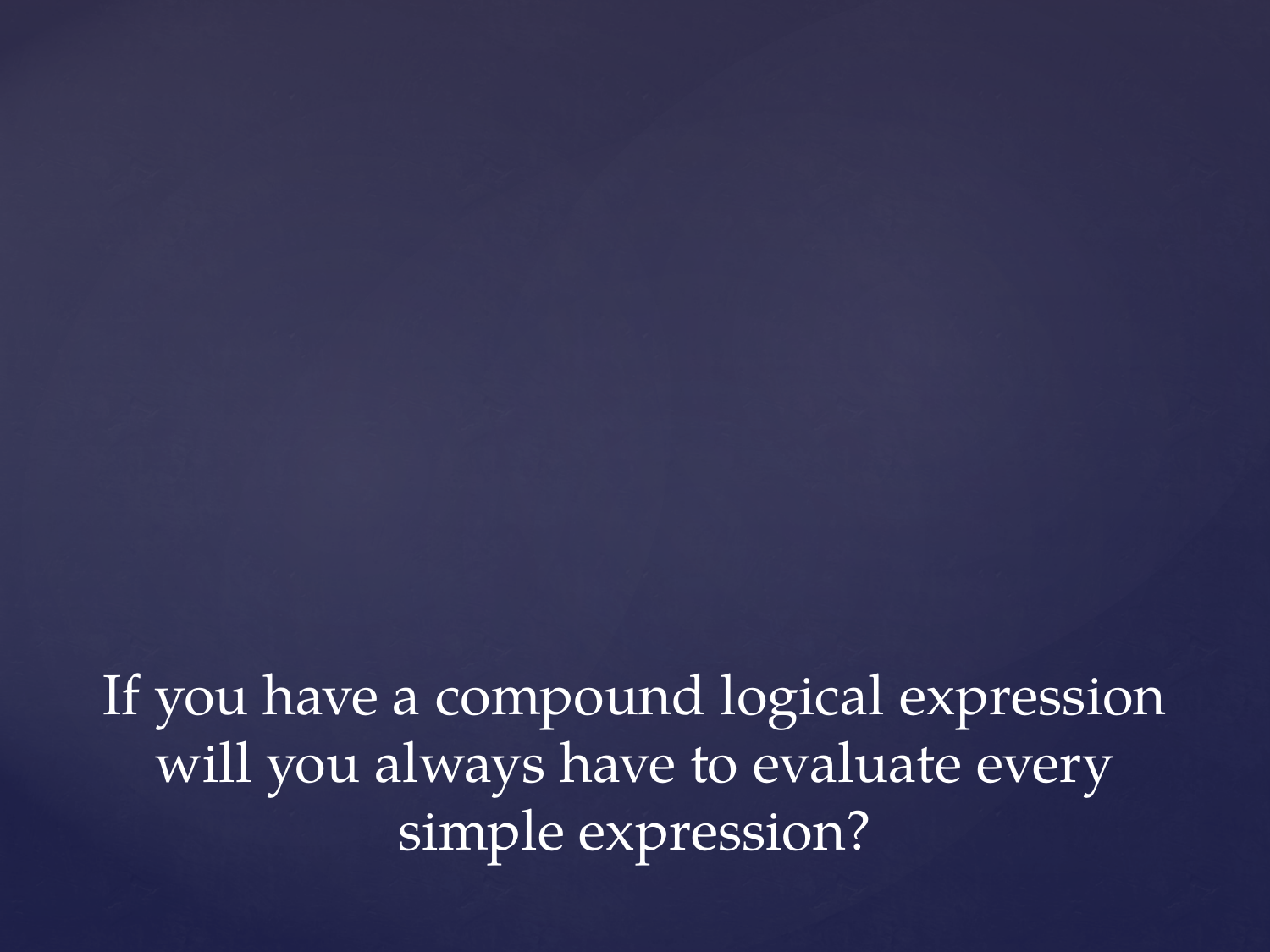

# If you have a compound logical expression will you always have to evaluate every simple expression?